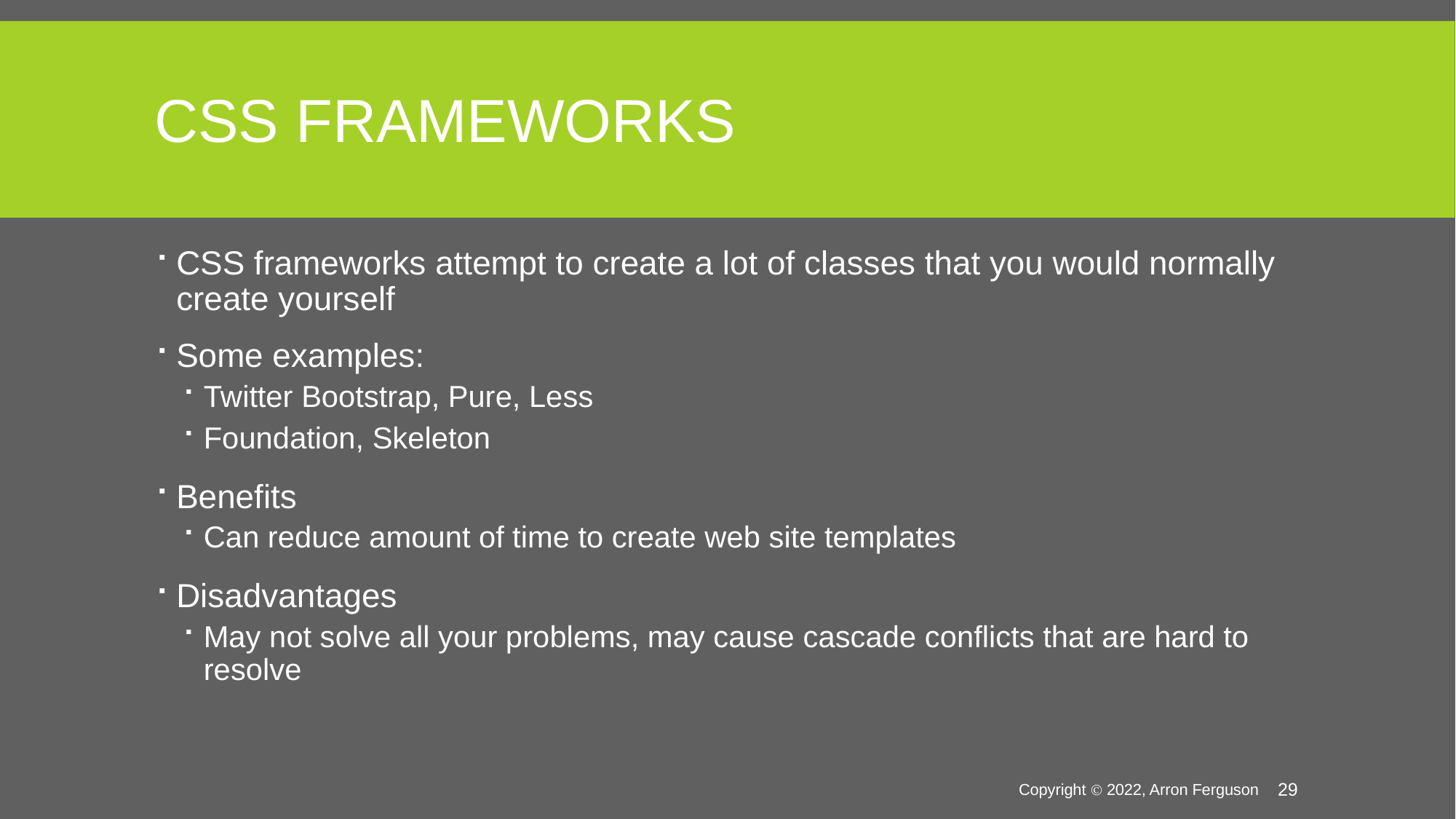

# CSS Frameworks
CSS frameworks attempt to create a lot of classes that you would normally create yourself
Some examples:
Twitter Bootstrap, Pure, Less
Foundation, Skeleton
Benefits
Can reduce amount of time to create web site templates
Disadvantages
May not solve all your problems, may cause cascade conflicts that are hard to resolve
Copyright Ⓒ 2022, Arron Ferguson
29